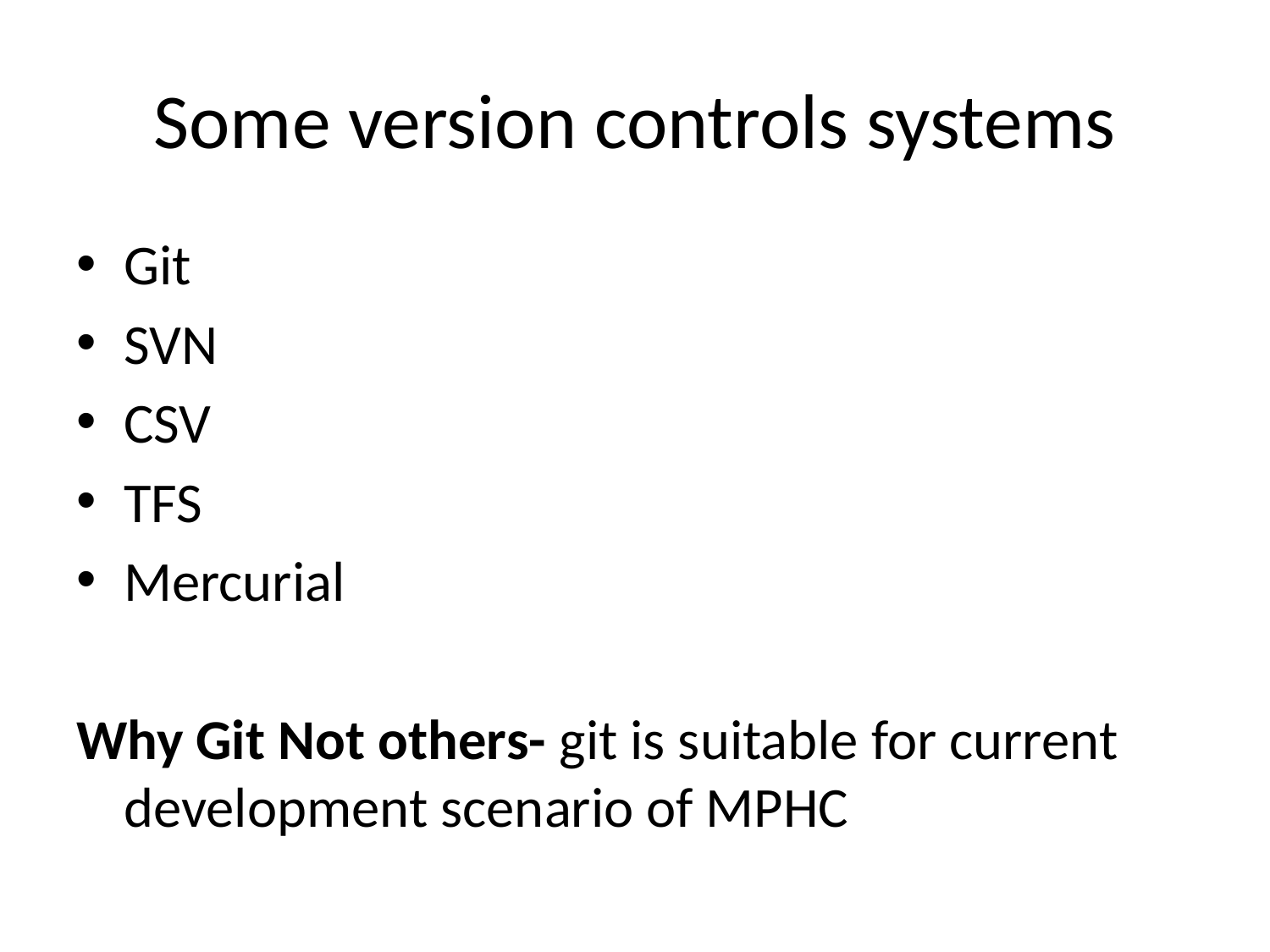

# Some version controls systems
Git
SVN
CSV
TFS
Mercurial

Why Git Not others- git is suitable for current development scenario of MPHC